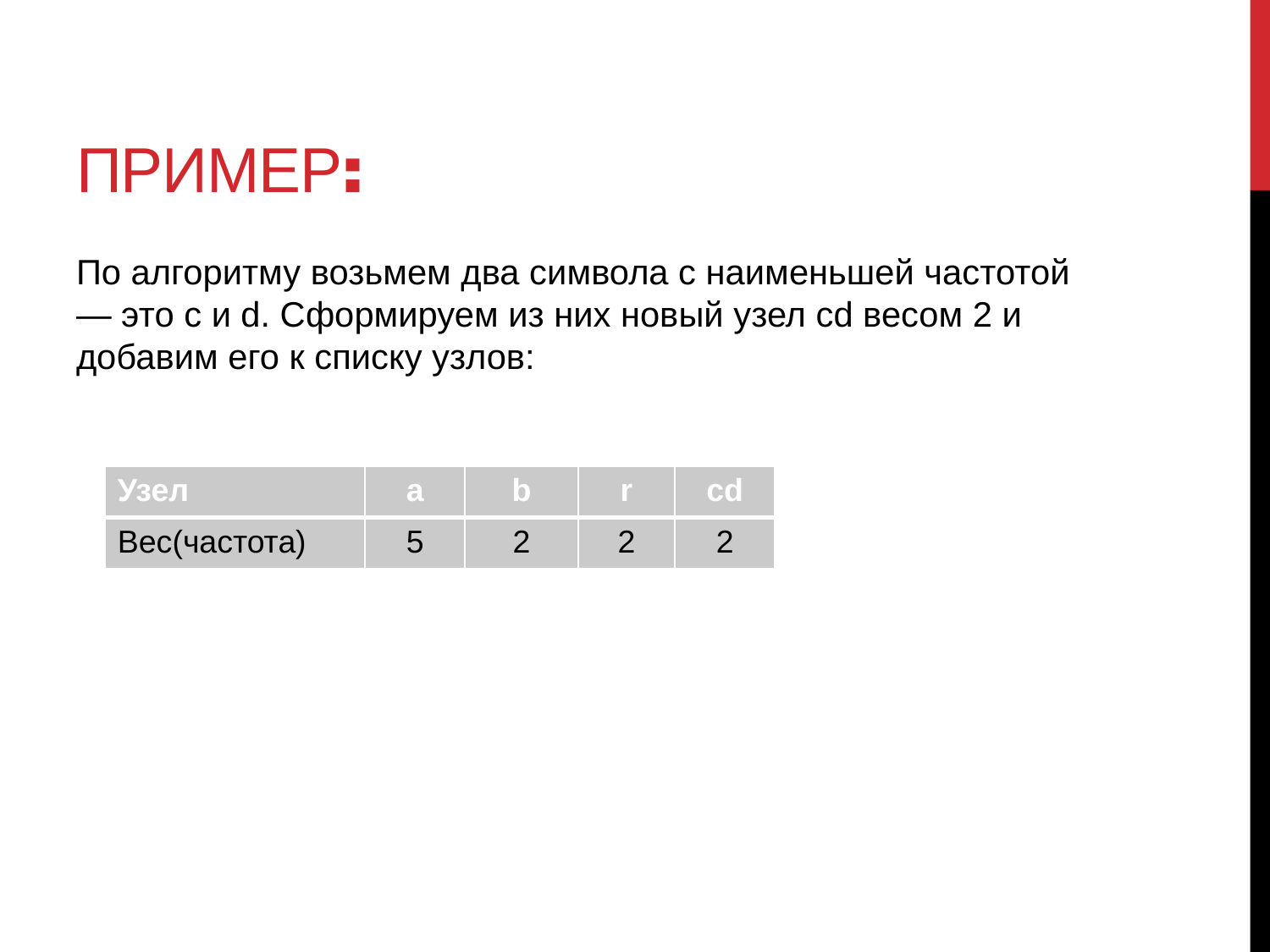

# Пример:
По алгоритму возьмем два символа с наименьшей частотой — это c и d. Сформируем из них новый узел cd весом 2 и добавим его к списку узлов:
| Узел | a | b | r | cd |
| --- | --- | --- | --- | --- |
| Вес(частота) | 5 | 2 | 2 | 2 |